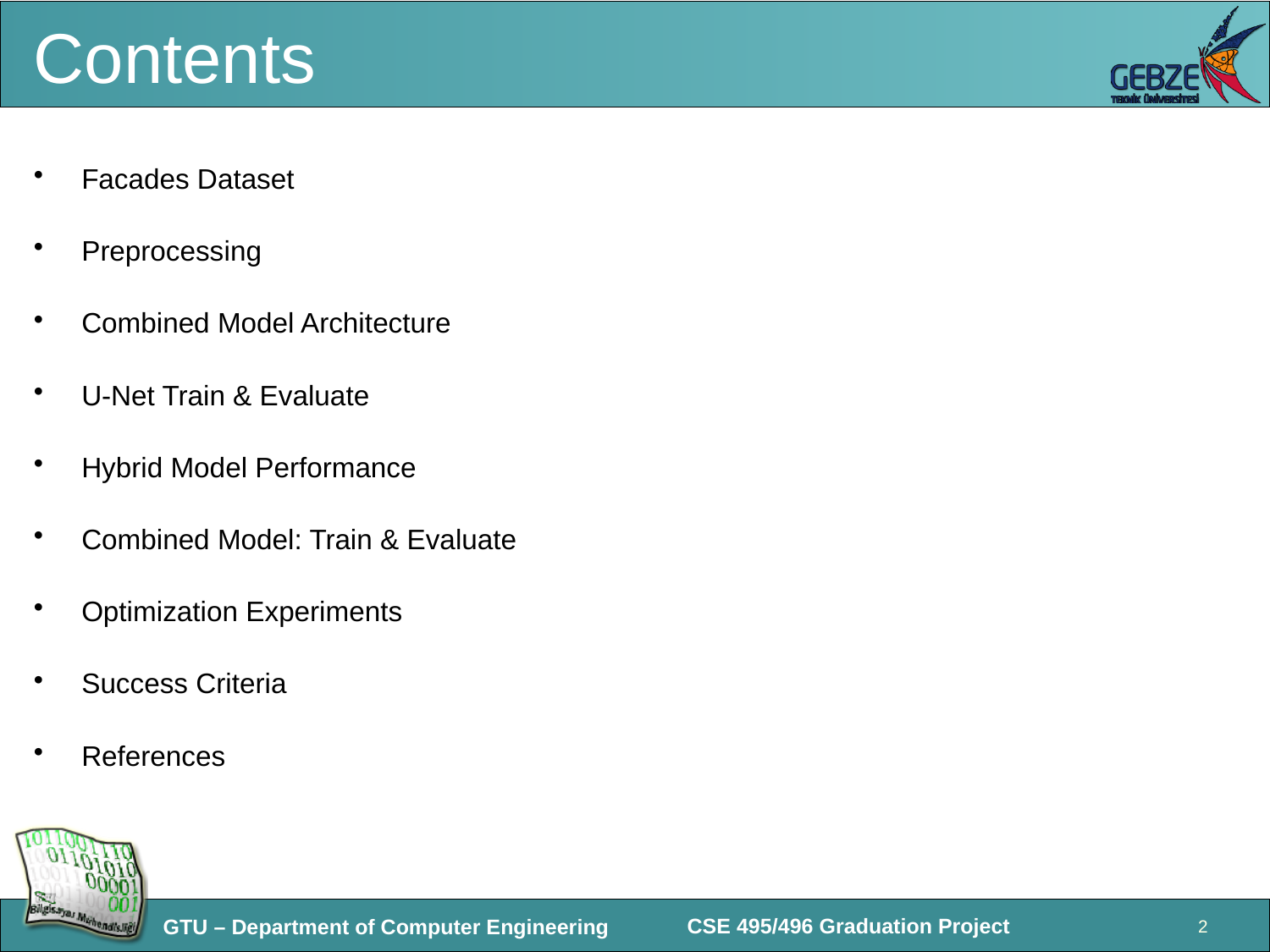

# Contents
Facades Dataset

Preprocessing

Combined Model Architecture

U-Net Train & Evaluate

Hybrid Model Performance

Combined Model: Train & Evaluate

Optimization Experiments

Success Criteria

References
2